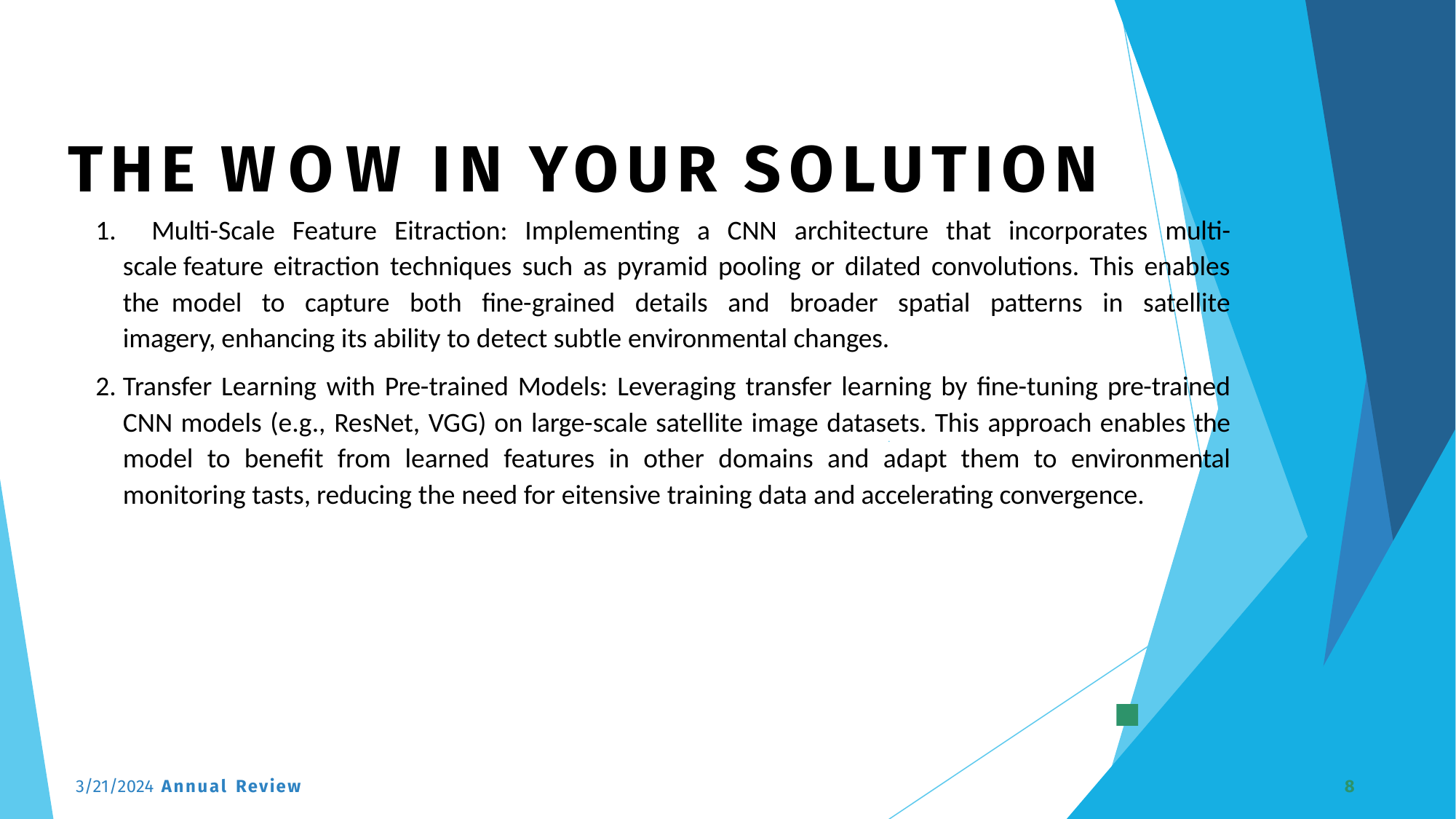

# THE WOW IN YOUR SOLUTION
	Multi-Scale Feature Eitraction: Implementing a CNN architecture that incorporates multi-scale feature eitraction techniques such as pyramid pooling or dilated convolutions. This enables the model to capture both fine-grained details and broader spatial patterns in satellite imagery, enhancing its ability to detect subtle environmental changes.
Transfer Learning with Pre-trained Models: Leveraging transfer learning by fine-tuning pre-trained CNN models (e.g., ResNet, VGG) on large-scale satellite image datasets. This approach enables the model to benefit from learned features in other domains and adapt them to environmental monitoring tasts, reducing the need for eitensive training data and accelerating convergence.

3/21/2024 Annual Review
8